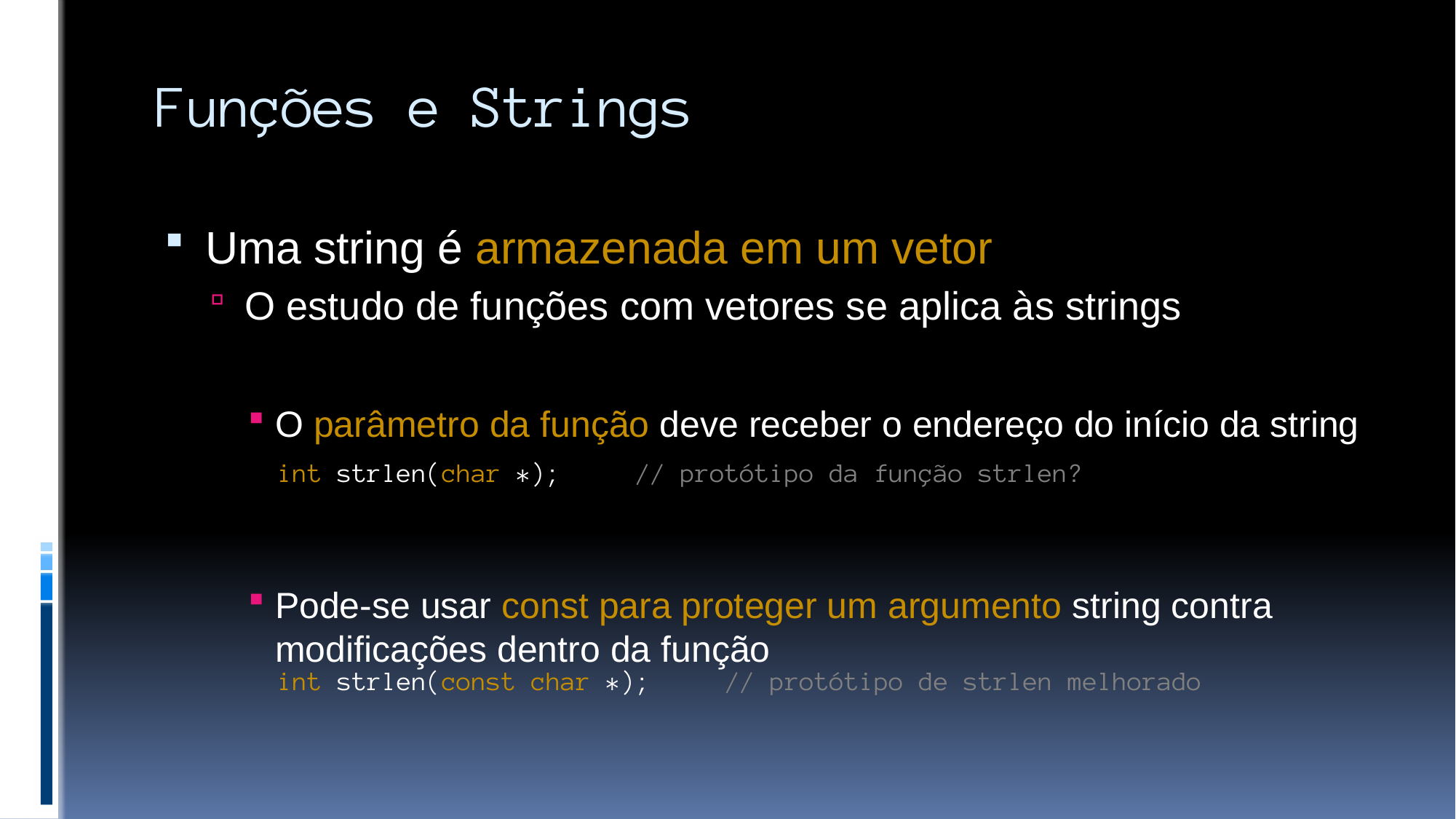

# Funções e Strings
Uma string é armazenada em um vetor
O estudo de funções com vetores se aplica às strings

O parâmetro da função deve receber o endereço do início da string

Pode-se usar const para proteger um argumento string contra modificações dentro da função
int strlen(char *);     // protótipo da função strlen?
int strlen(const char *);     // protótipo de strlen melhorado